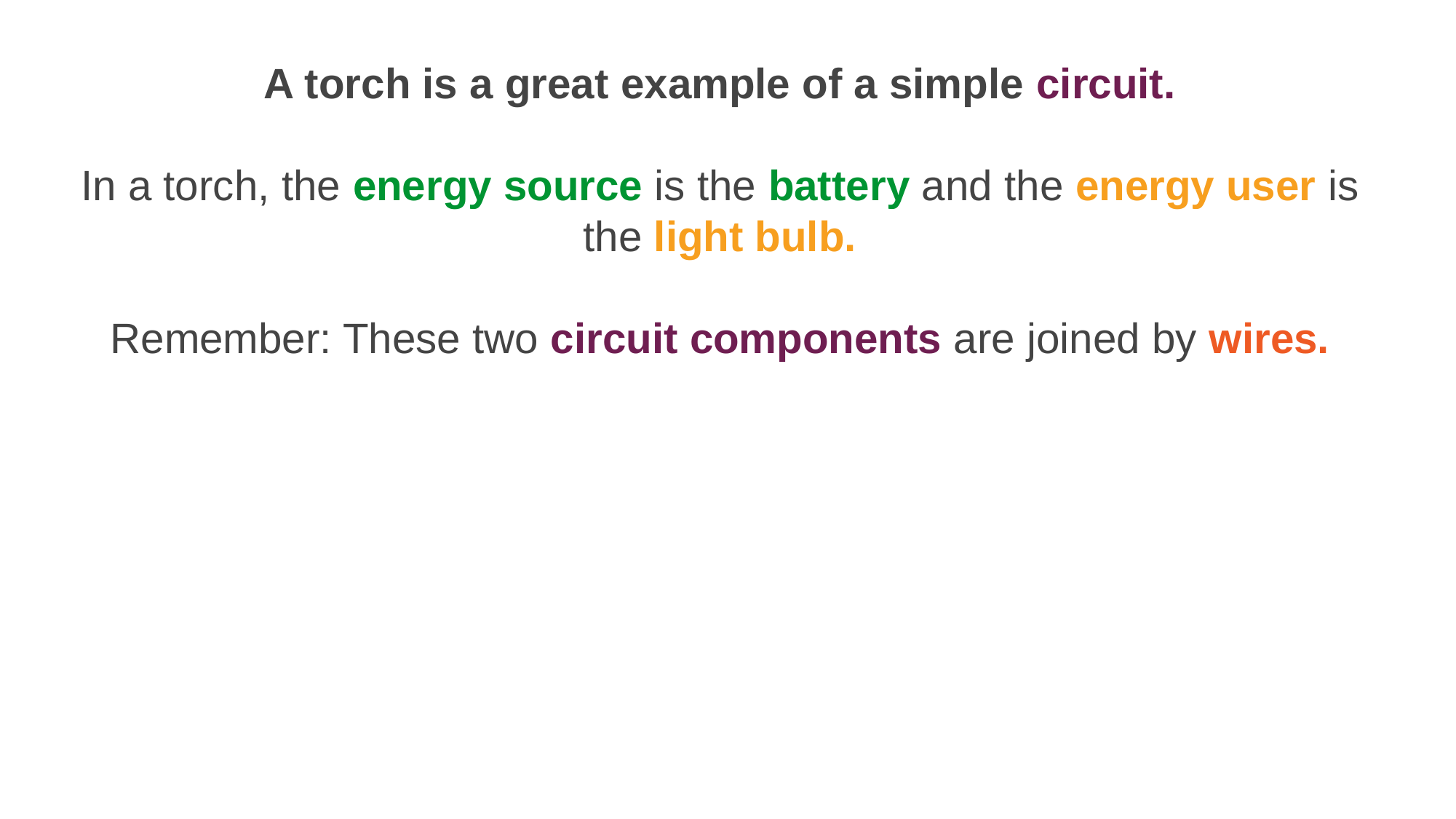

A torch is a great example of a simple circuit.

In a torch, the energy source is the battery and the energy user is the light bulb.

Remember: These two circuit components are joined by wires.